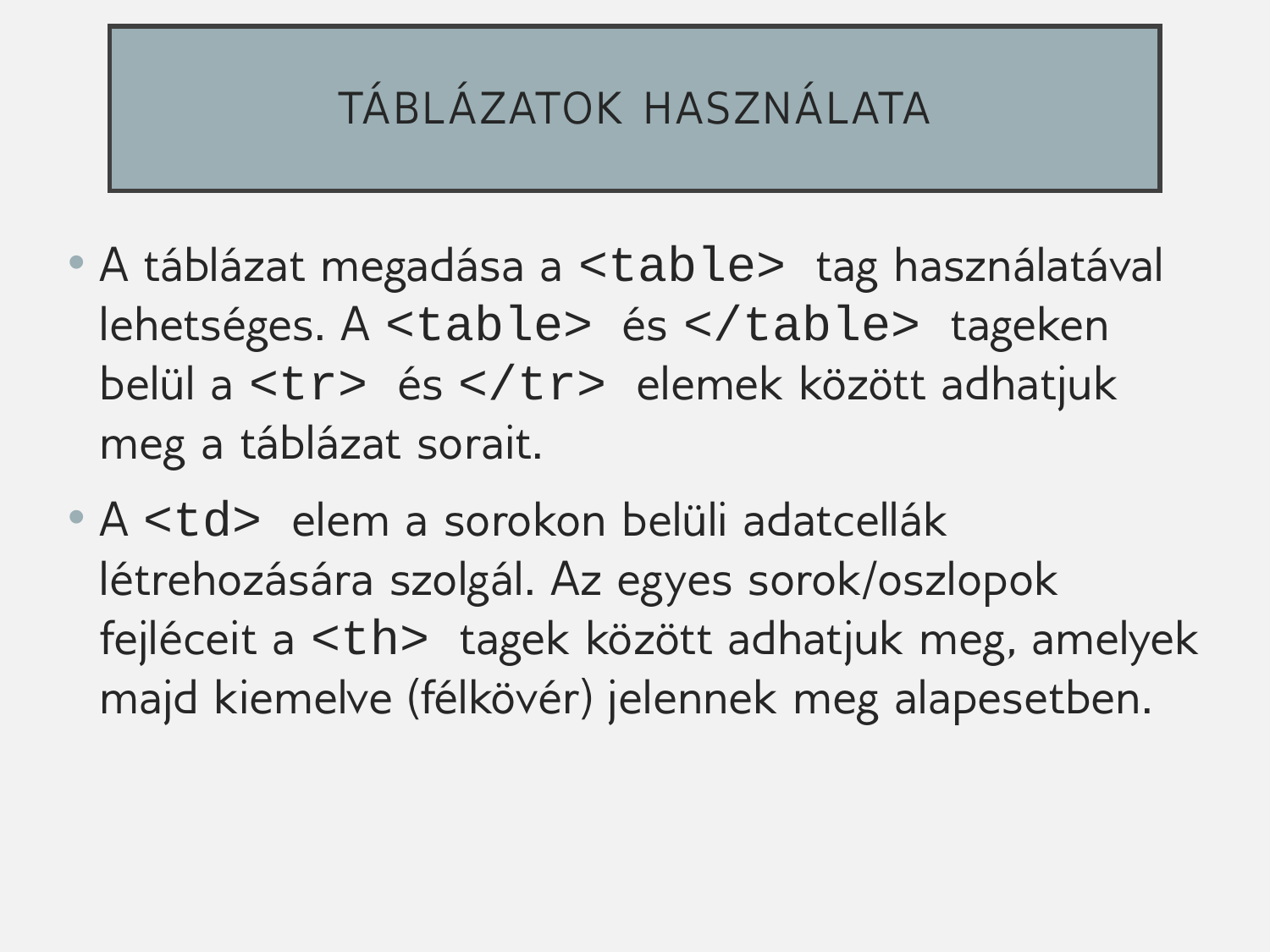

# Táblázatok használata
A táblázat megadása a <table> tag használatával lehetséges. A <table> és </table> tageken belül a <tr> és </tr> elemek között adhatjuk meg a táblázat sorait.
A <td> elem a sorokon belüli adatcellák létrehozására szolgál. Az egyes sorok/oszlopok fejléceit a <th> tagek között adhatjuk meg, amelyek majd kiemelve (félkövér) jelennek meg alapesetben.